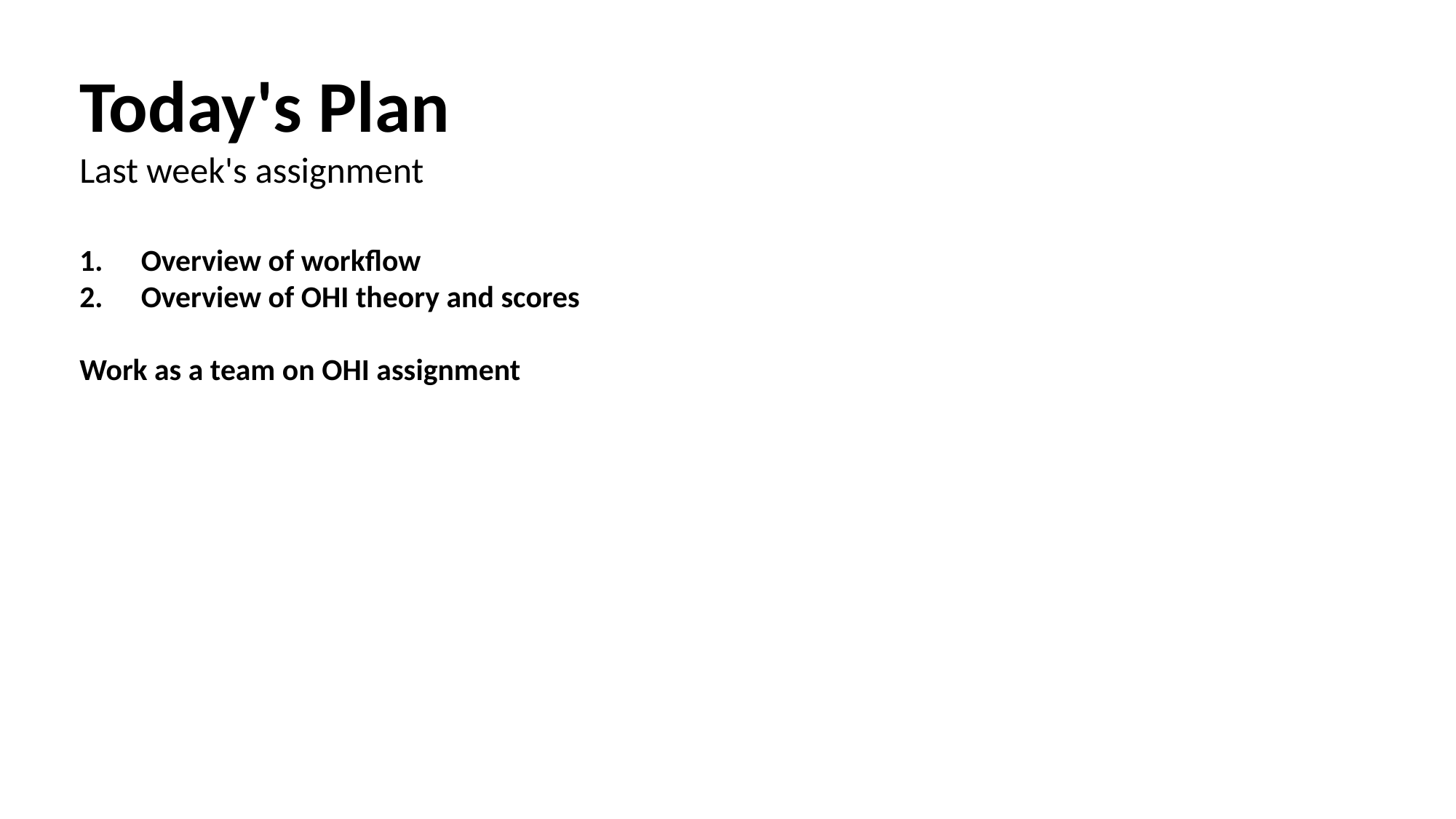

Today's Plan
Last week's assignment

Overview of workflow
Overview of OHI theory and scores

Work as a team on OHI assignment